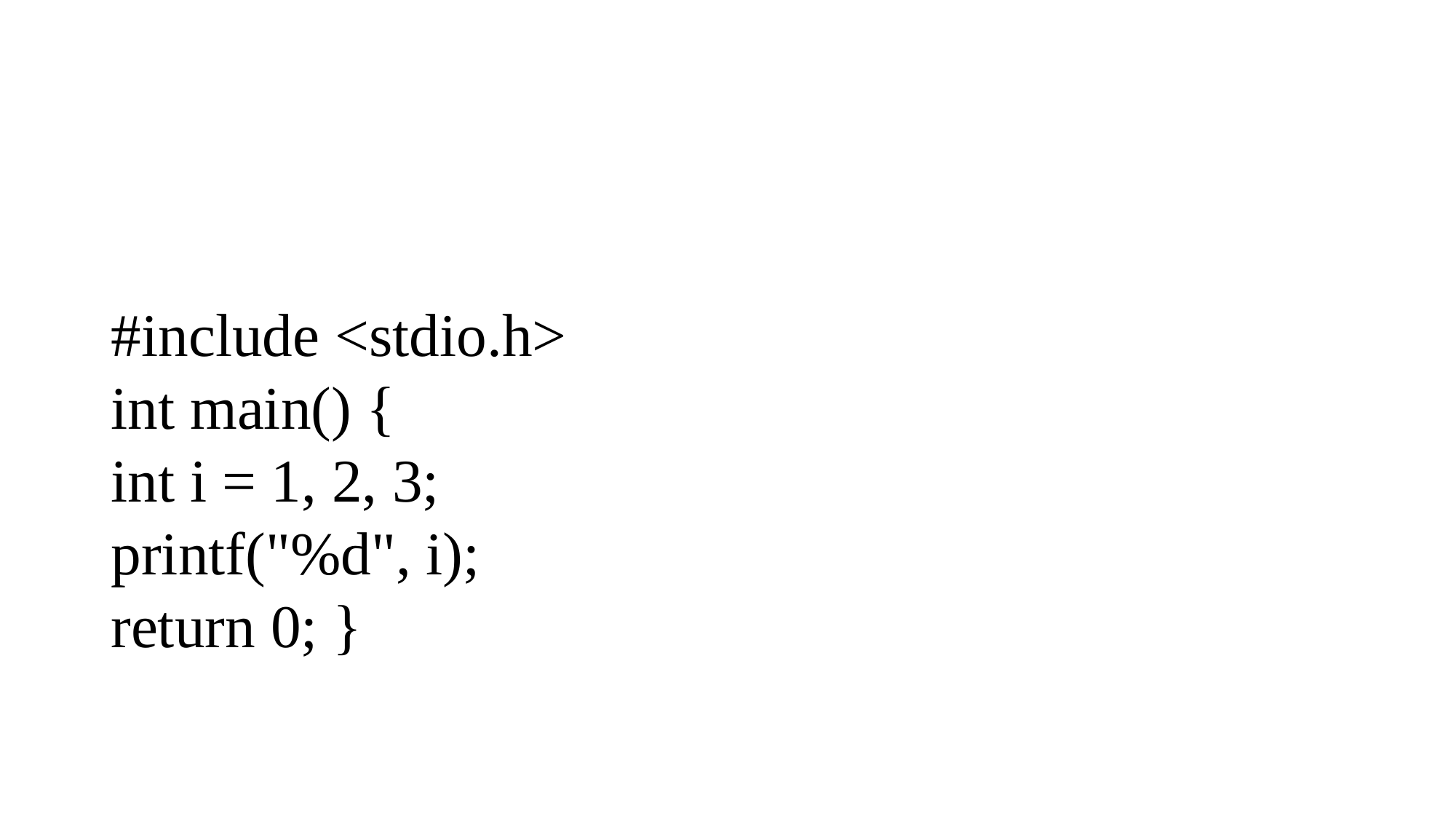

#
#include <stdio.h>
int main() {
int i = 1, 2, 3;
printf("%d", i);
return 0; }